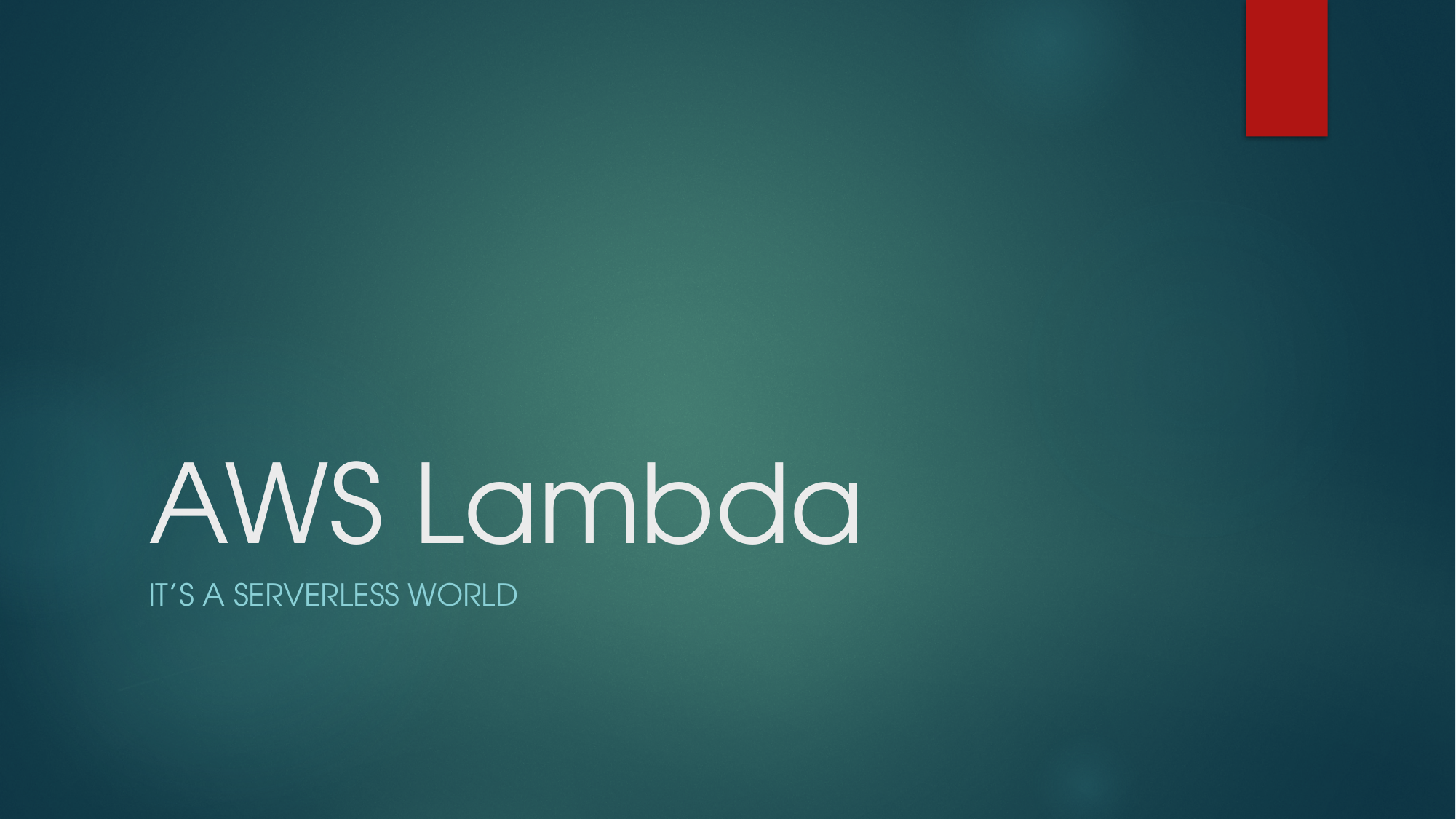

# AWS Lambda
It’s a serverless world